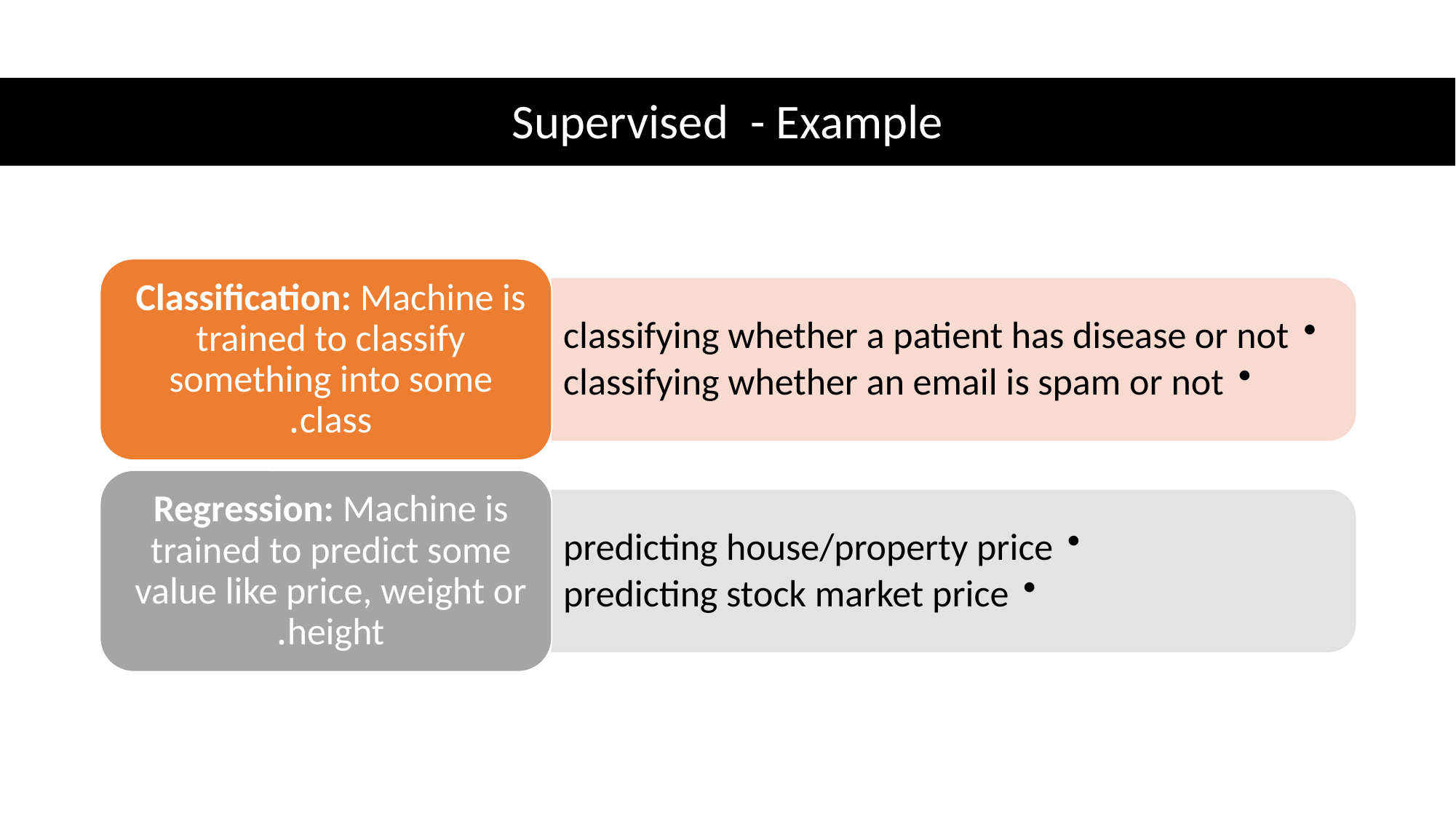

# Supervised  - Example
classifying whether a patient has disease or not
classifying whether an email is spam or not
Classification: Machine is trained to classify something into some class.
predicting house/property price
predicting stock market price
Regression: Machine is trained to predict some value like price, weight or height.